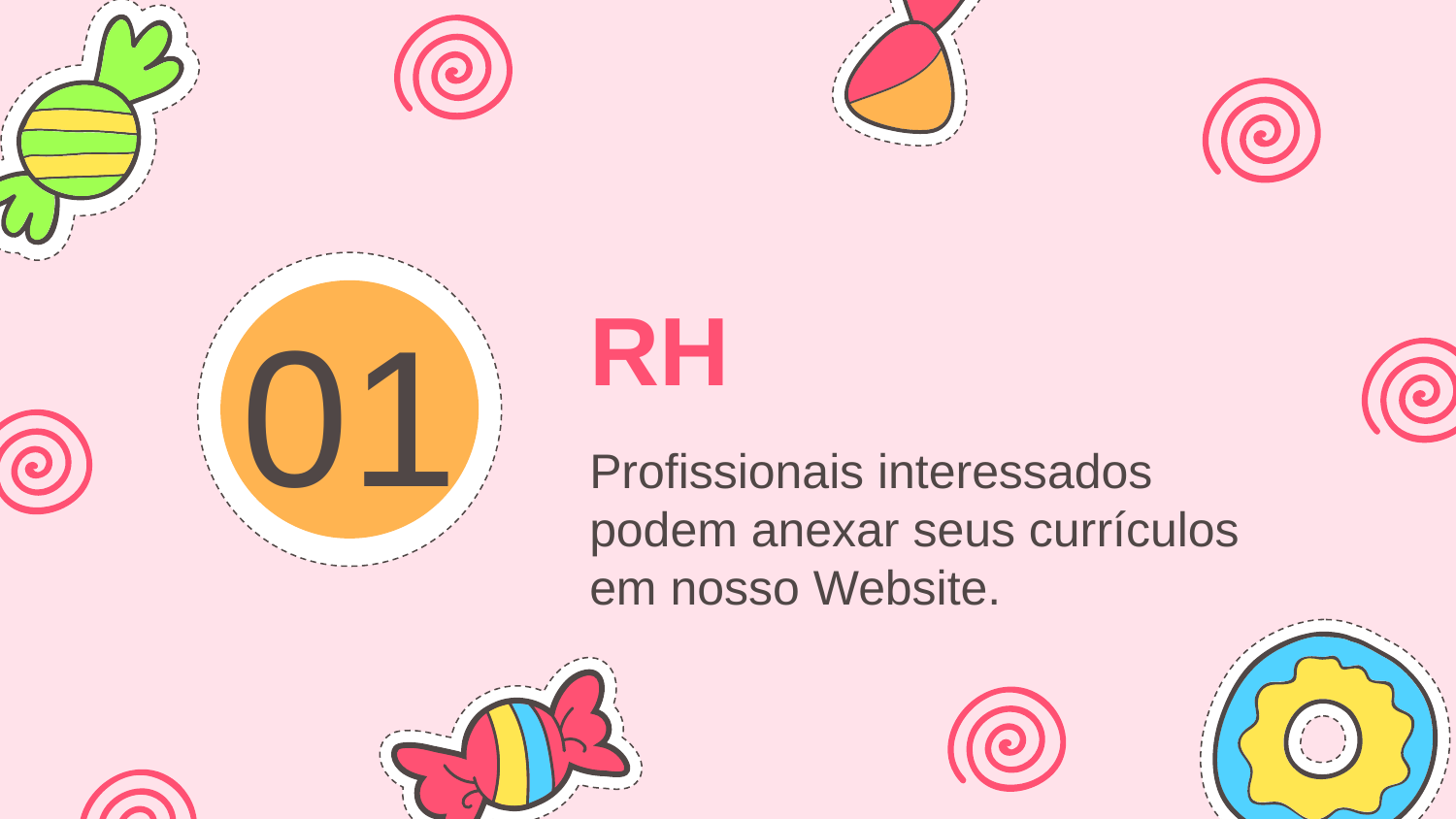

# 01

RH
Profissionais interessados podem anexar seus currículos em nosso Website.